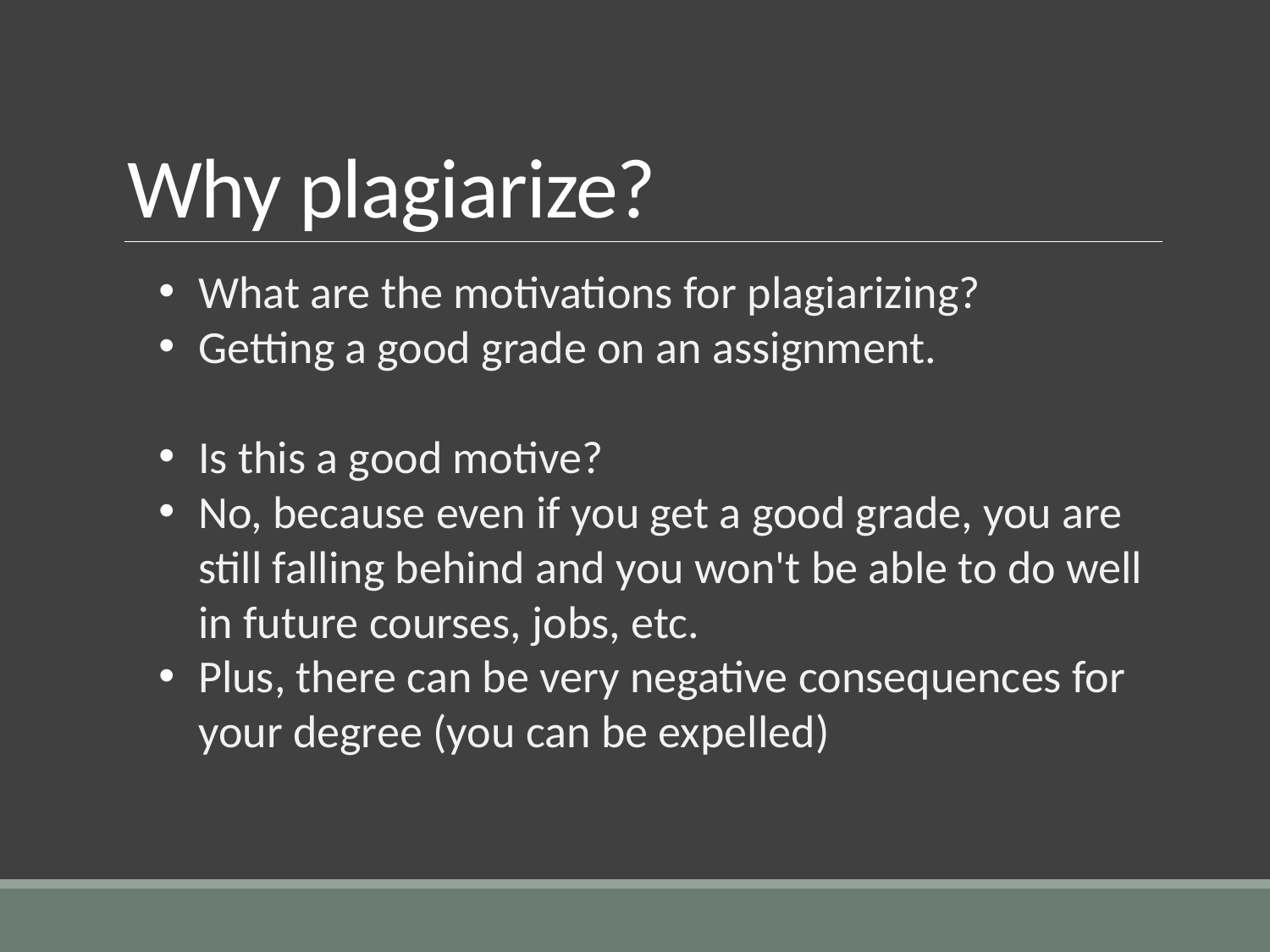

# Why plagiarize?
What are the motivations for plagiarizing?
Getting a good grade on an assignment.

Is this a good motive?
No, because even if you get a good grade, you are still falling behind and you won't be able to do well in future courses, jobs, etc.
Plus, there can be very negative consequences for your degree (you can be expelled)